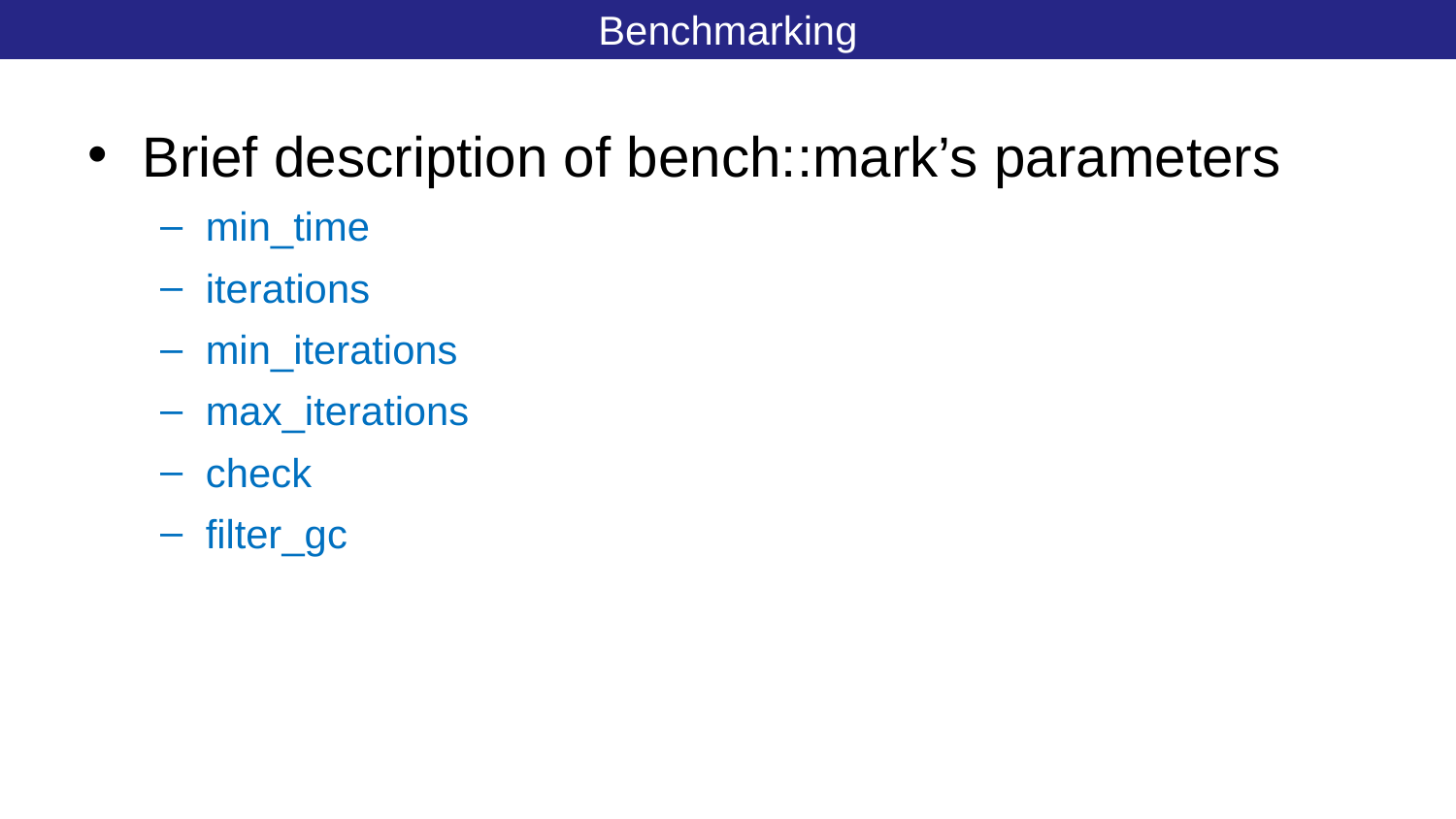

# Benchmarking
39
Brief description of bench::mark’s parameters
min_time
iterations
min_iterations
max_iterations
check
filter_gc